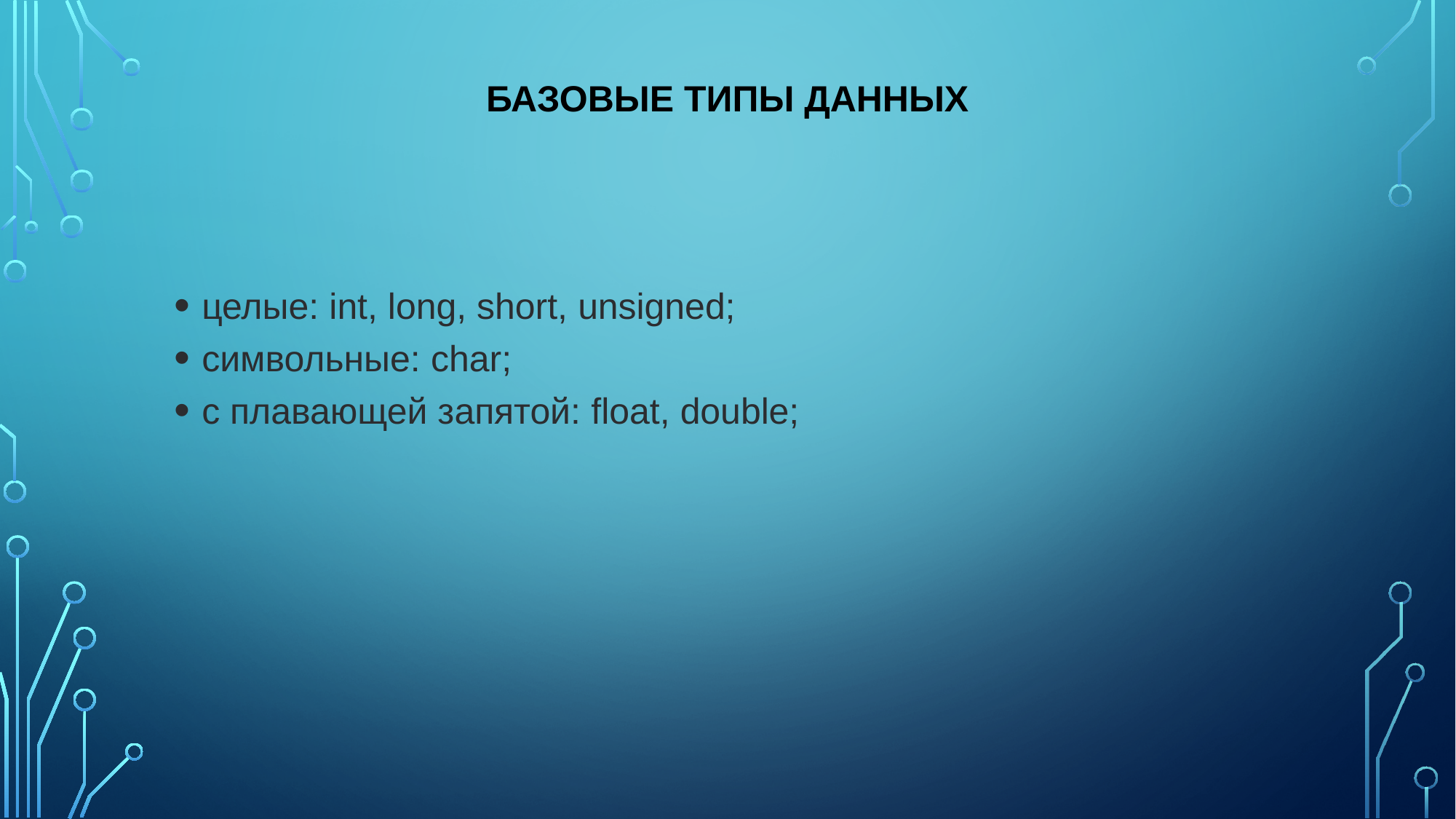

# Базовые типы данных
целые: int, long, short, unsigned;
символьные: char;
с плавающей запятой: float, double;